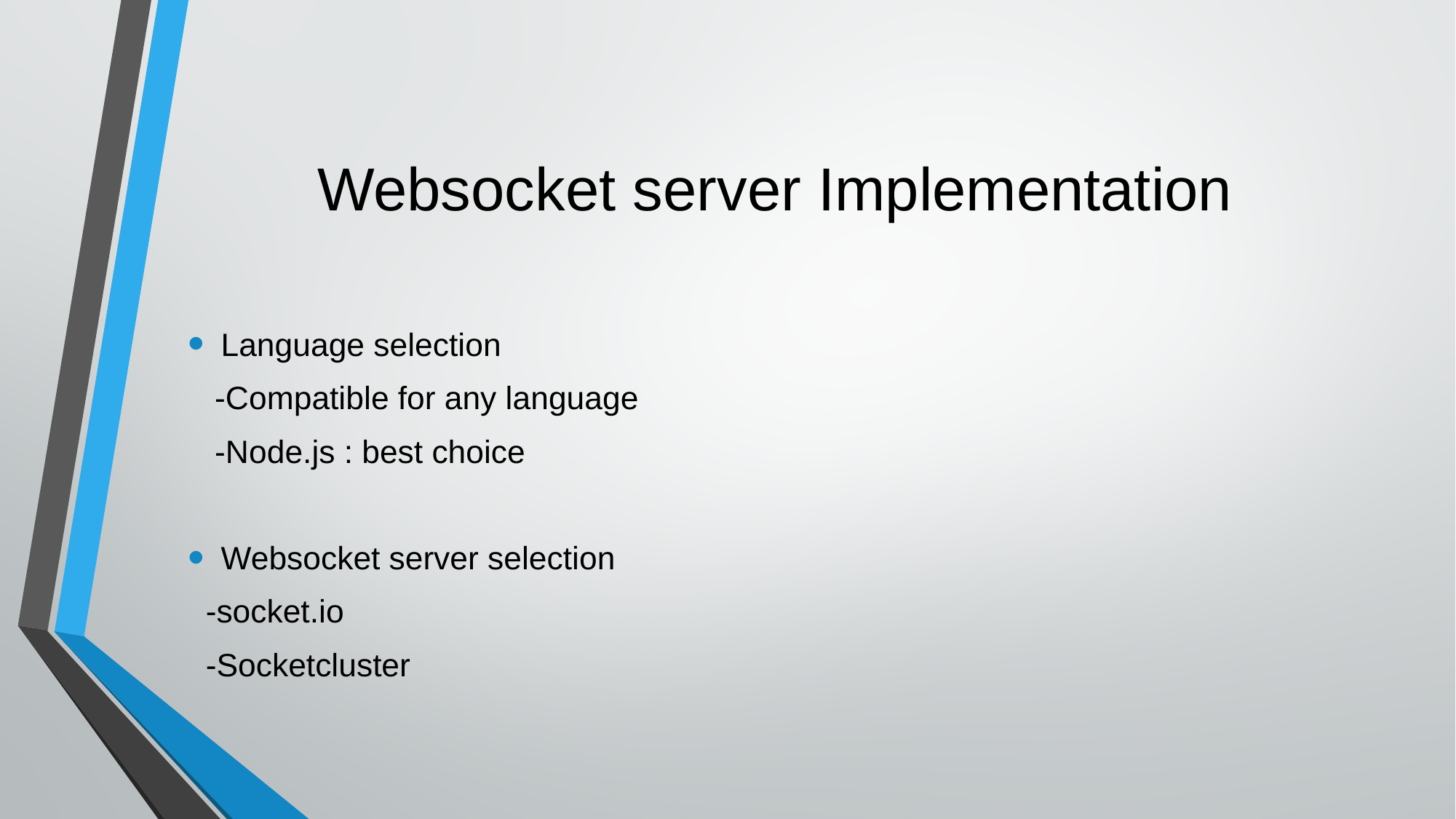

# Websocket server Implementation
Language selection
   -Compatible for any language
   -Node.js : best choice

Websocket server selection
  -socket.io
  -Socketcluster